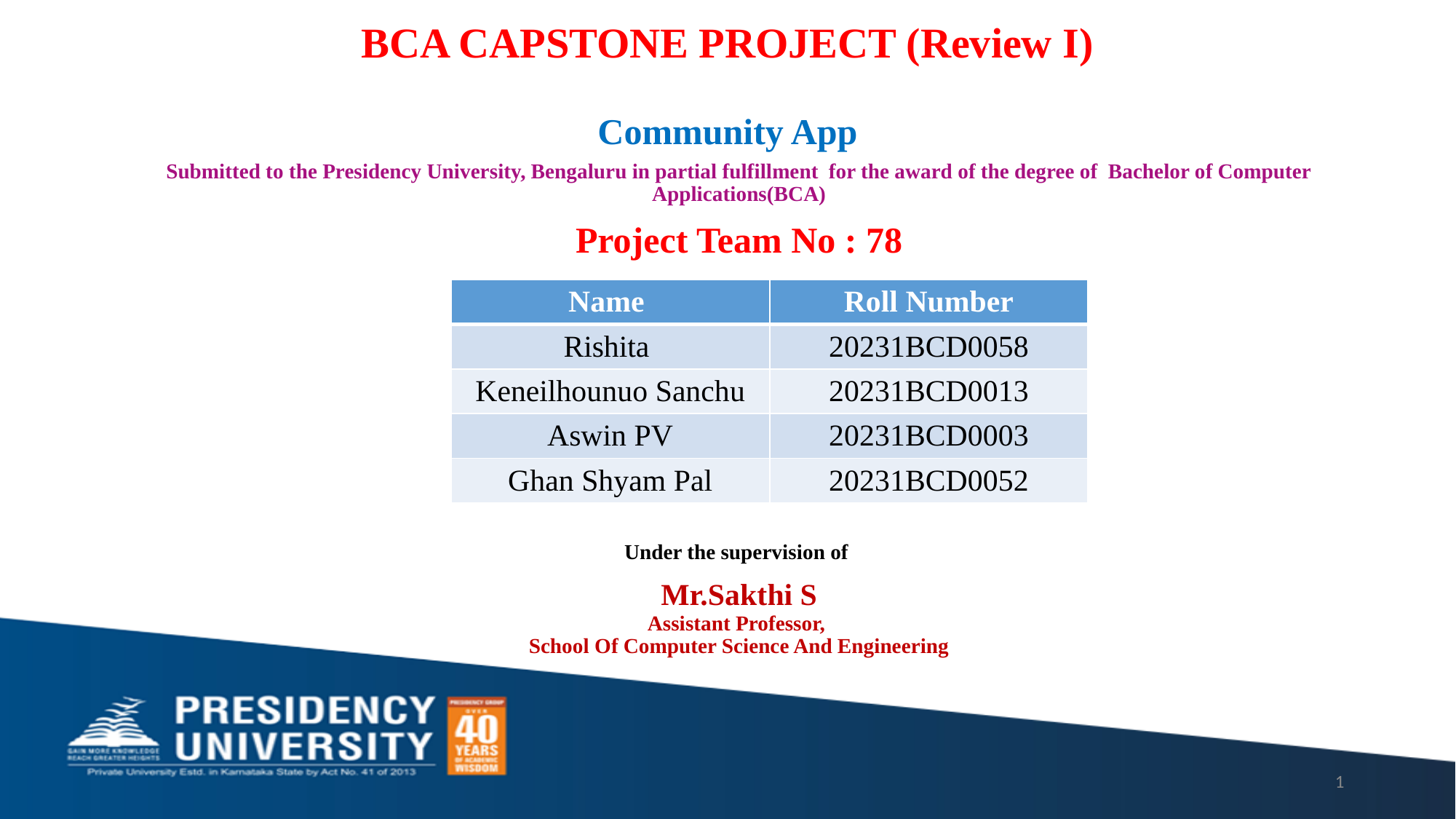

# BCA CAPSTONE PROJECT (Review I) Community App
Submitted to the Presidency University, Bengaluru in partial fulfillment  for the award of the degree of  Bachelor of Computer Applications(BCA)
Project Team No : 78

Under the supervision of
Mr.Sakthi S
Assistant Professor,
School Of Computer Science And Engineering

| Name | Roll Number |
| --- | --- |
| Rishita | 20231BCD0058 |
| Keneilhounuo Sanchu | 20231BCD0013 |
| Aswin PV | 20231BCD0003 |
| Ghan Shyam Pal | 20231BCD0052 |
1